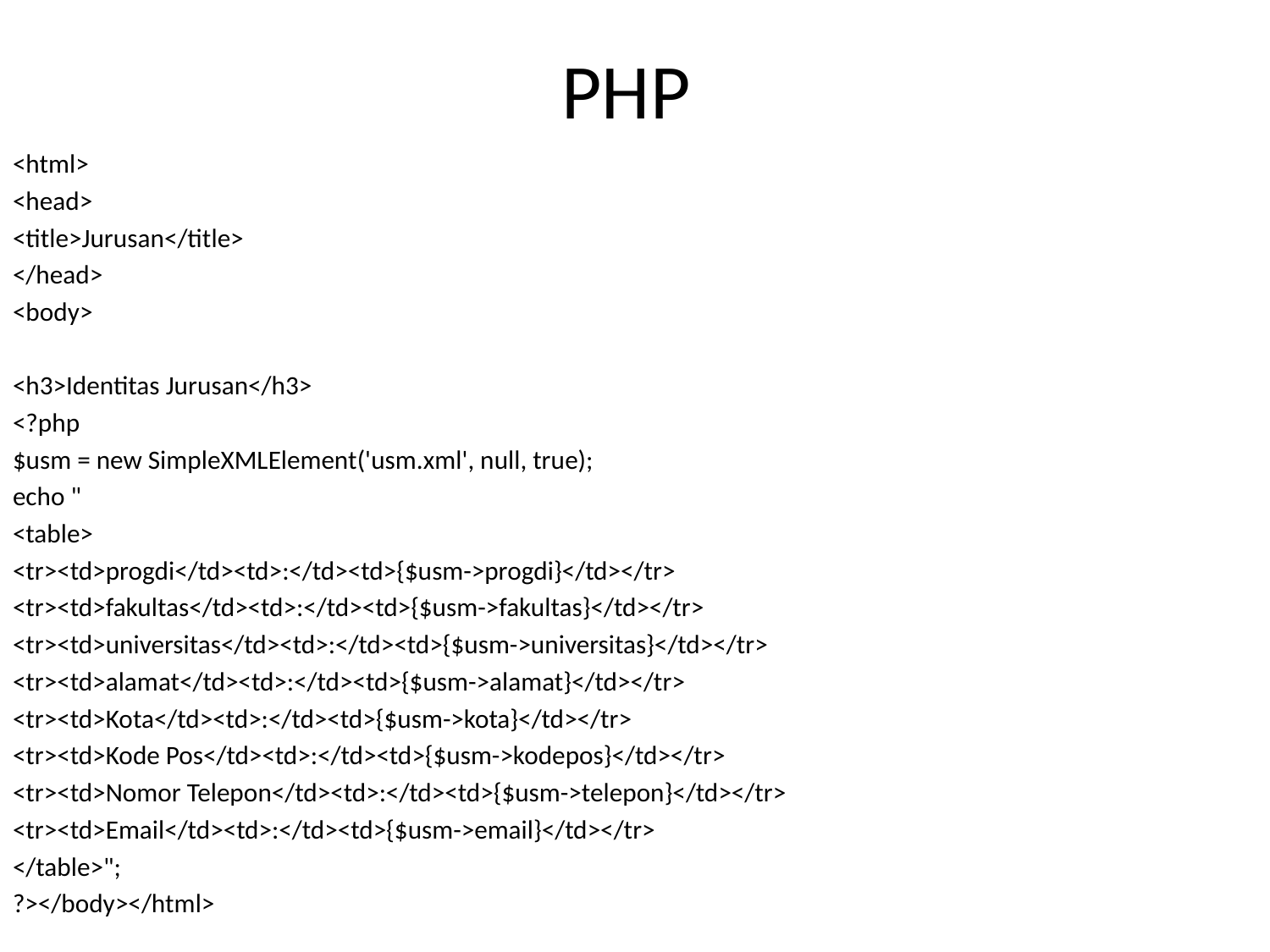

# PHP
<html>
<head>
<title>Jurusan</title>
</head>
<body>

<h3>Identitas Jurusan</h3>
<?php
$usm = new SimpleXMLElement('usm.xml', null, true);
echo "
<table>
<tr><td>progdi</td><td>:</td><td>{$usm->progdi}</td></tr>
<tr><td>fakultas</td><td>:</td><td>{$usm->fakultas}</td></tr>
<tr><td>universitas</td><td>:</td><td>{$usm->universitas}</td></tr>
<tr><td>alamat</td><td>:</td><td>{$usm->alamat}</td></tr>
<tr><td>Kota</td><td>:</td><td>{$usm->kota}</td></tr>
<tr><td>Kode Pos</td><td>:</td><td>{$usm->kodepos}</td></tr>
<tr><td>Nomor Telepon</td><td>:</td><td>{$usm->telepon}</td></tr>
<tr><td>Email</td><td>:</td><td>{$usm->email}</td></tr>
</table>";
?></body></html>